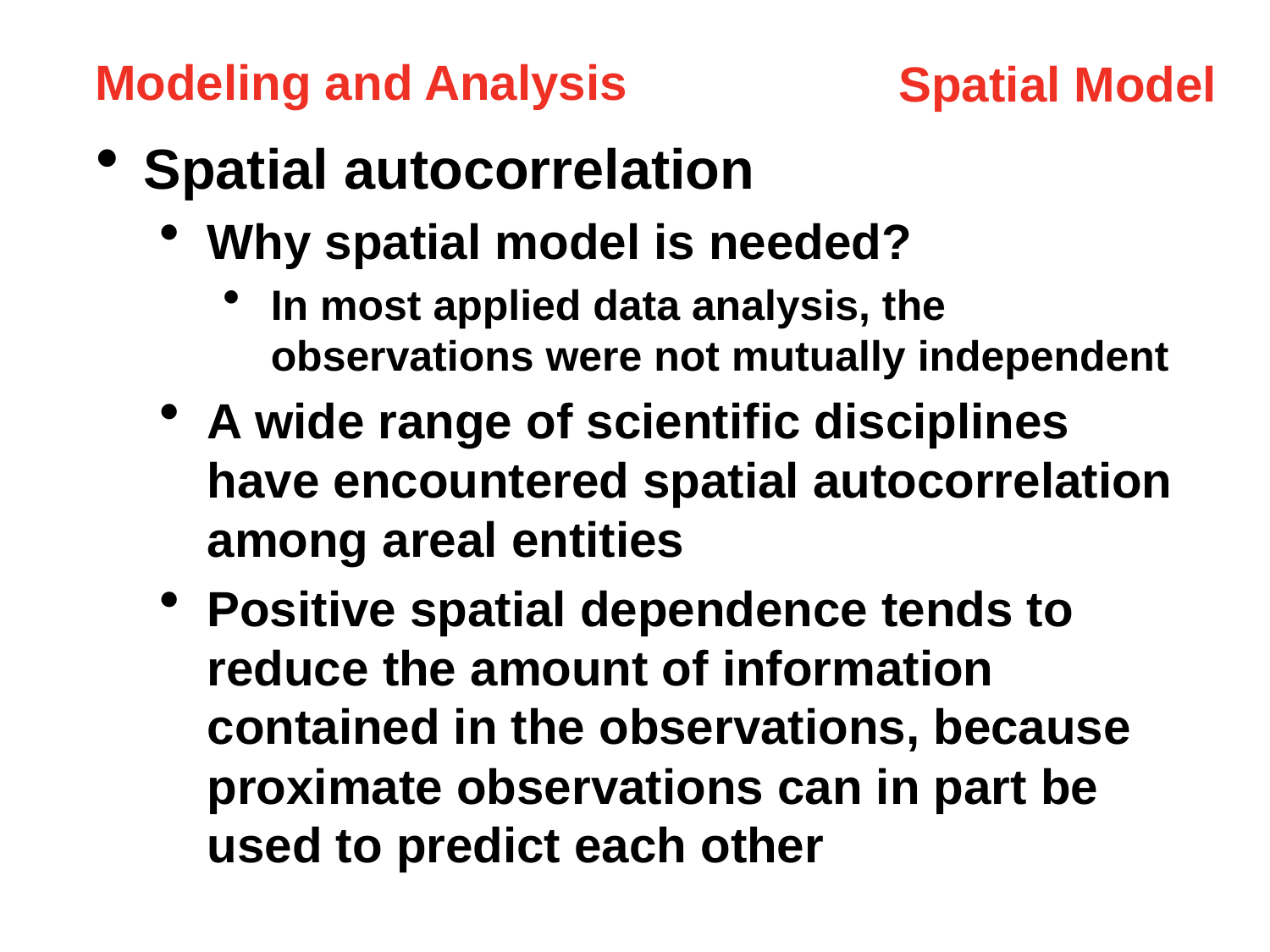

Modeling and Analysis
Spatial Model
Spatial autocorrelation
Why spatial model is needed?
In most applied data analysis, the observations were not mutually independent
A wide range of scientific disciplines have encountered spatial autocorrelation among areal entities
Positive spatial dependence tends to reduce the amount of information contained in the observations, because proximate observations can in part be used to predict each other